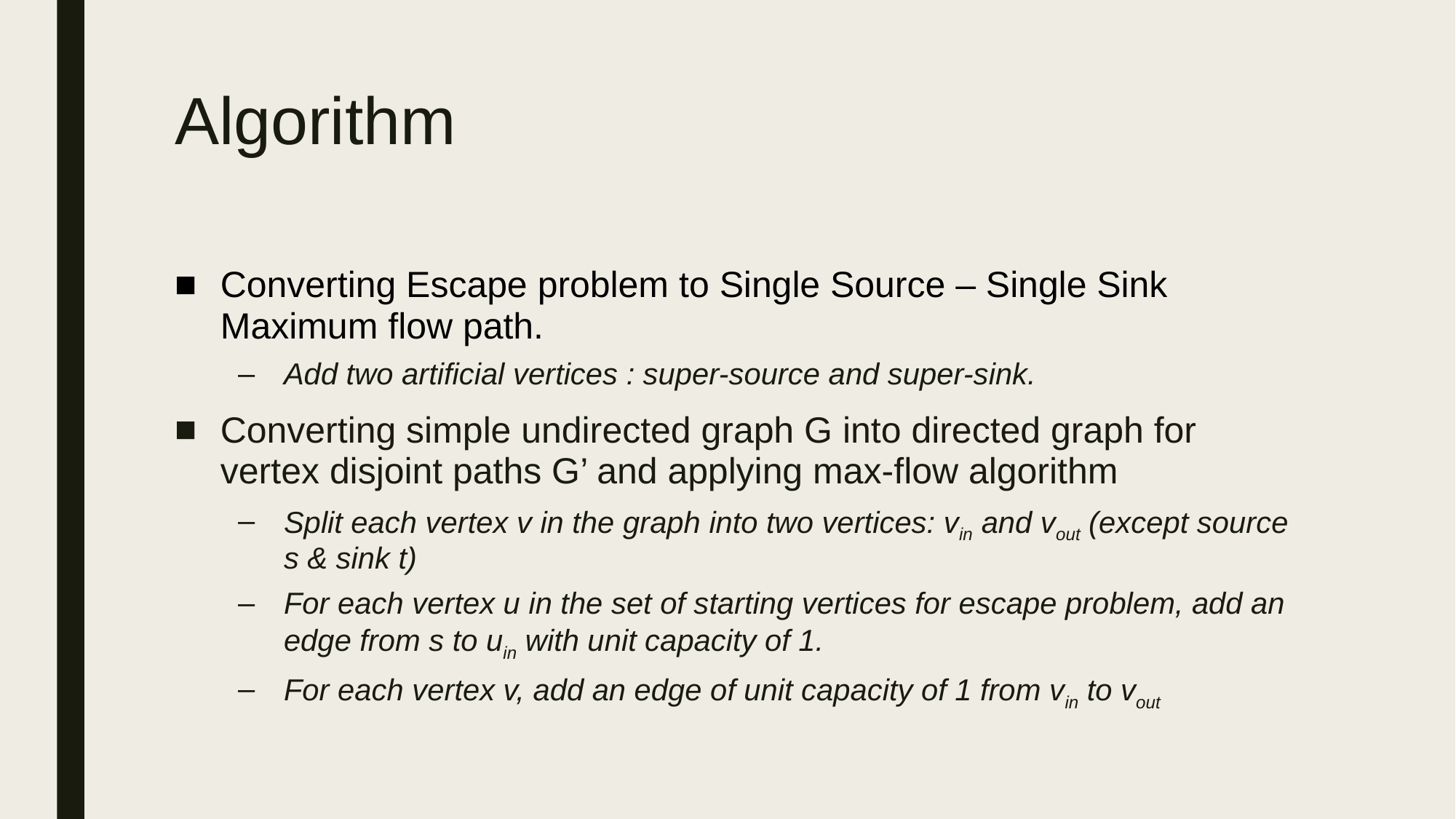

# Algorithm
Converting Escape problem to Single Source – Single Sink Maximum flow path.
Add two artificial vertices : super-source and super-sink.
Converting simple undirected graph G into directed graph for vertex disjoint paths G’ and applying max-flow algorithm
Split each vertex v in the graph into two vertices: vin and vout (except source s & sink t)
For each vertex u in the set of starting vertices for escape problem, add an edge from s to uin with unit capacity of 1.
For each vertex v, add an edge of unit capacity of 1 from vin to vout